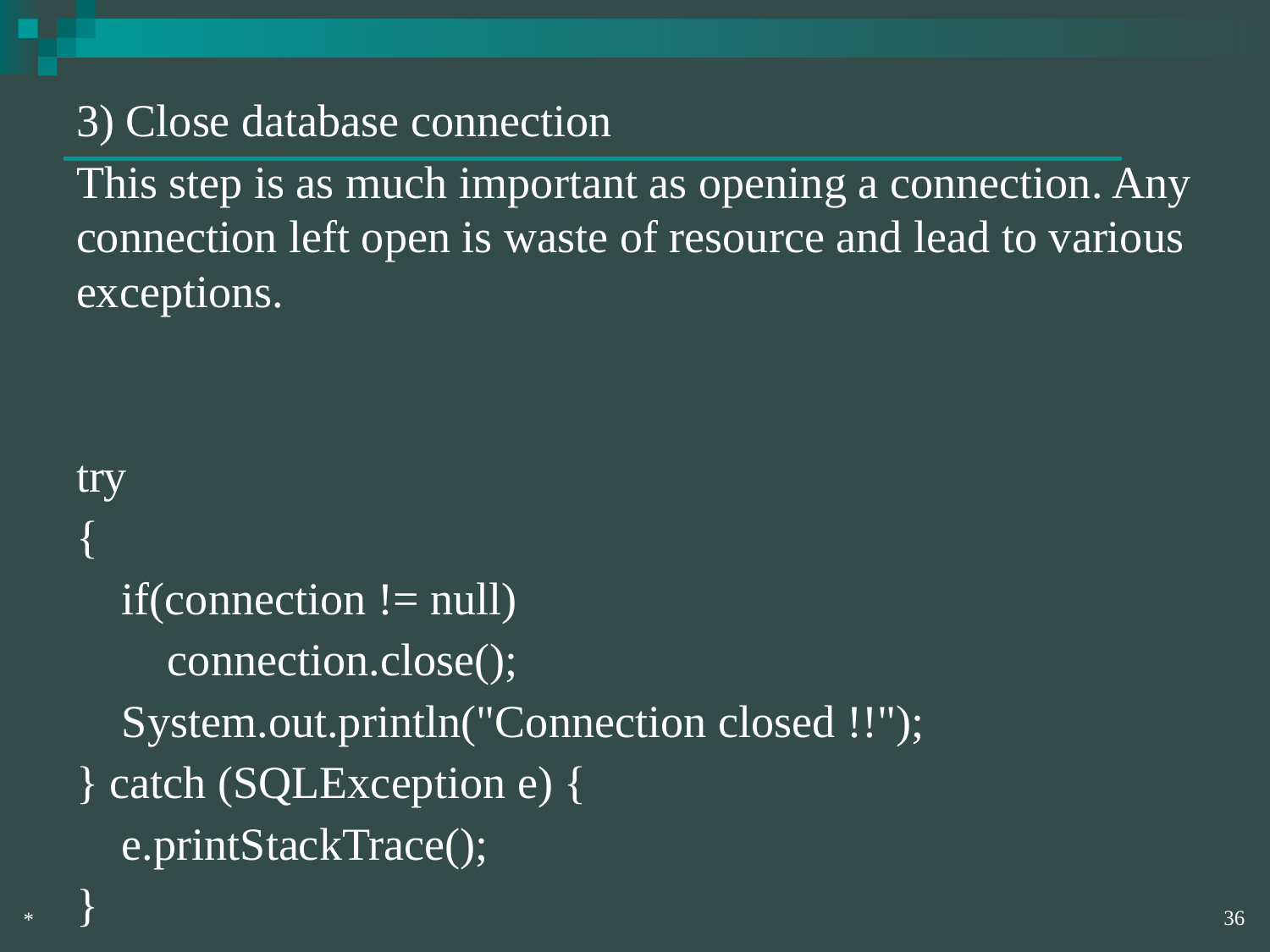

3) Close database connection
This step is as much important as opening a connection. Any connection left open is waste of resource and lead to various exceptions.

try
{
    if(connection != null)
        connection.close();
    System.out.println("Connection closed !!");
} catch (SQLException e) {
    e.printStackTrace();
}

36